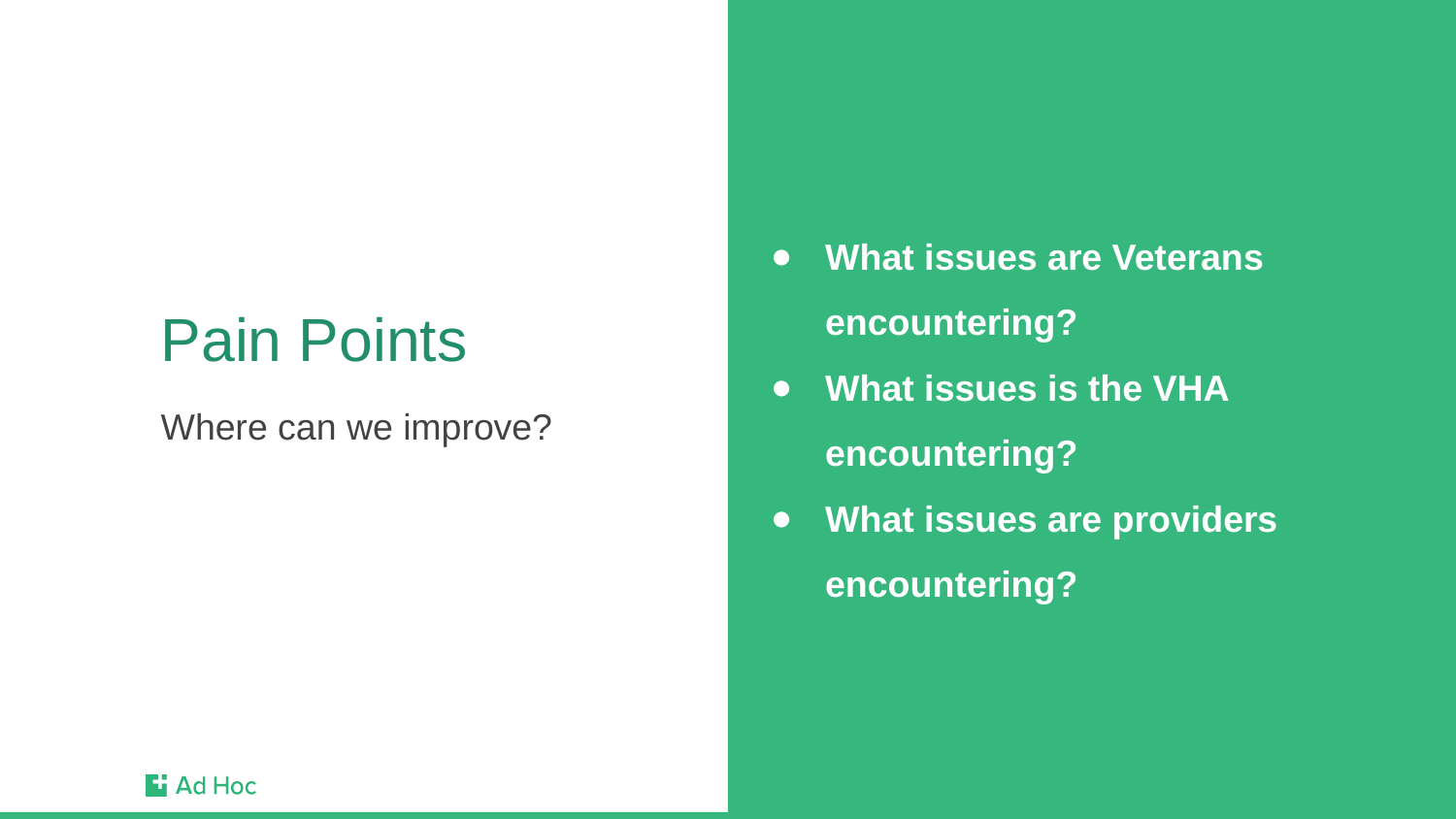

# Pain Points
What issues are Veterans encountering?
What issues is the VHA encountering?
What issues are providers encountering?
Where can we improve?